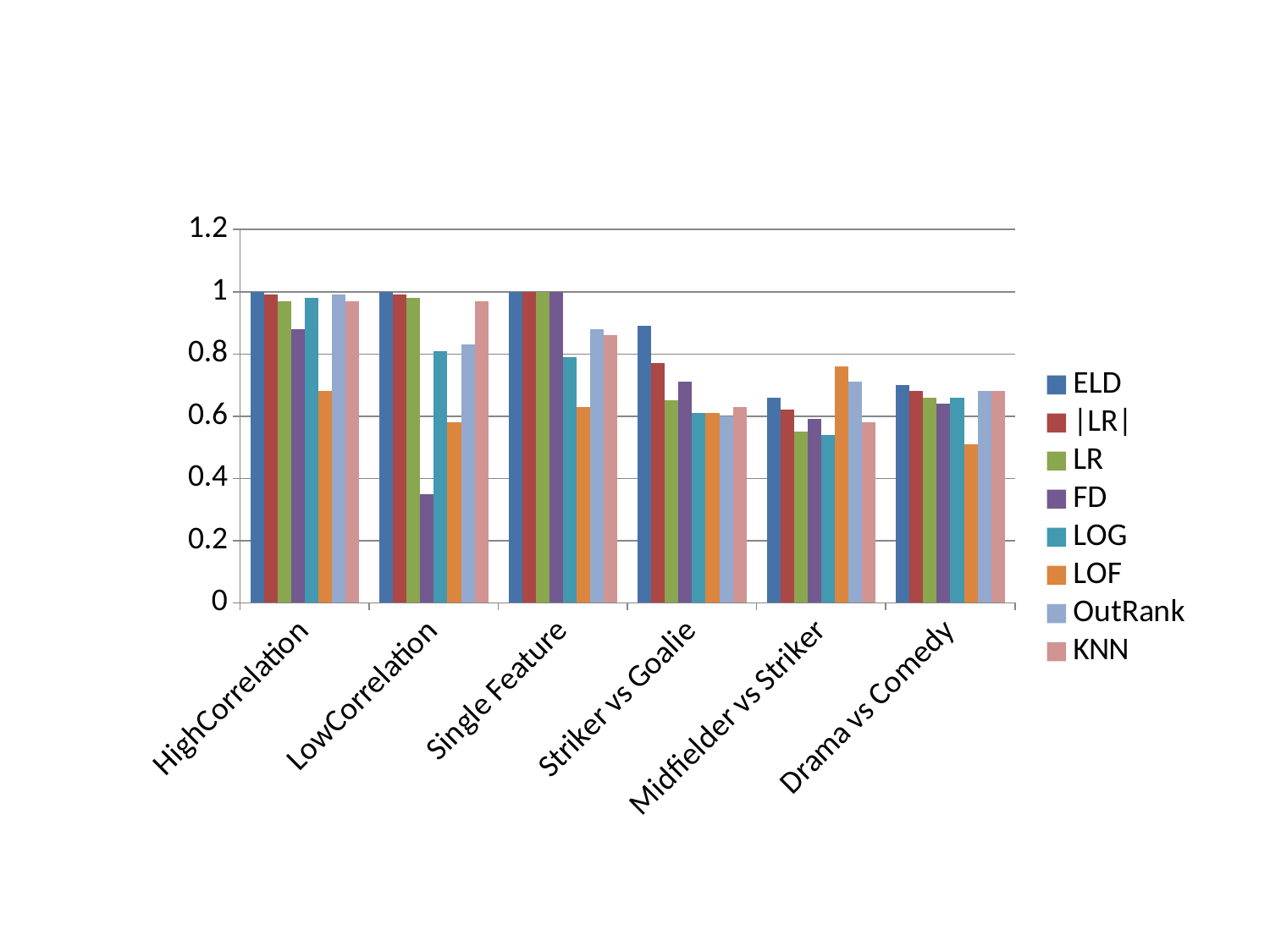

#

### Chart

| Category | ELD | |LR| | LR | FD | LOG | LOF | OutRank | KNN |
|---|---|---|---|---|---|---|---|---|
| HighCorrelation | 1.0 | 0.99 | 0.9700000000000003 | 0.8800000000000002 | 0.98 | 0.6800000000000007 | 0.99 | 0.9700000000000003 |
| LowCorrelation | 1.0 | 0.99 | 0.98 | 0.35000000000000026 | 0.81 | 0.5800000000000002 | 0.8300000000000005 | 0.9700000000000003 |
| Single Feature | 1.0 | 1.0 | 1.0 | 1.0 | 0.79 | 0.6300000000000006 | 0.8800000000000002 | 0.8600000000000005 |
| Striker vs Goalie | 0.8900000000000002 | 0.7700000000000004 | 0.6500000000000008 | 0.7100000000000005 | 0.6100000000000005 | 0.6100000000000005 | 0.6000000000000005 | 0.6300000000000006 |
| Midfielder vs Striker | 0.6600000000000008 | 0.6200000000000006 | 0.55 | 0.5900000000000002 | 0.54 | 0.7600000000000006 | 0.7100000000000005 | 0.5800000000000002 |
| Drama vs Comedy | 0.7000000000000005 | 0.6800000000000007 | 0.6600000000000008 | 0.6400000000000007 | 0.6600000000000008 | 0.51 | 0.6800000000000007 | 0.6800000000000007 |